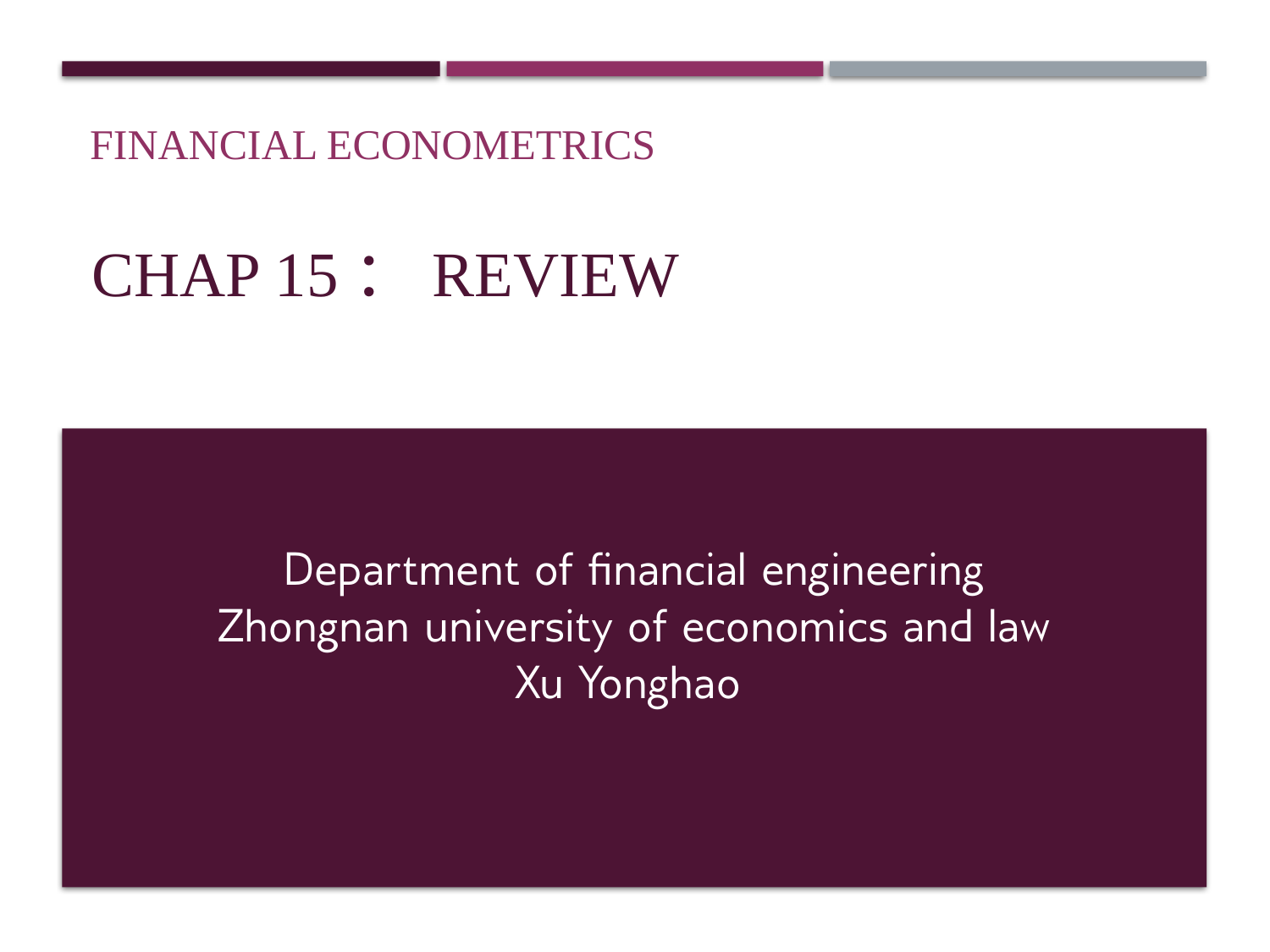

Financial Econometrics
# Chap 15：Review

Department of financial engineering
Zhongnan university of economics and law
Xu Yonghao